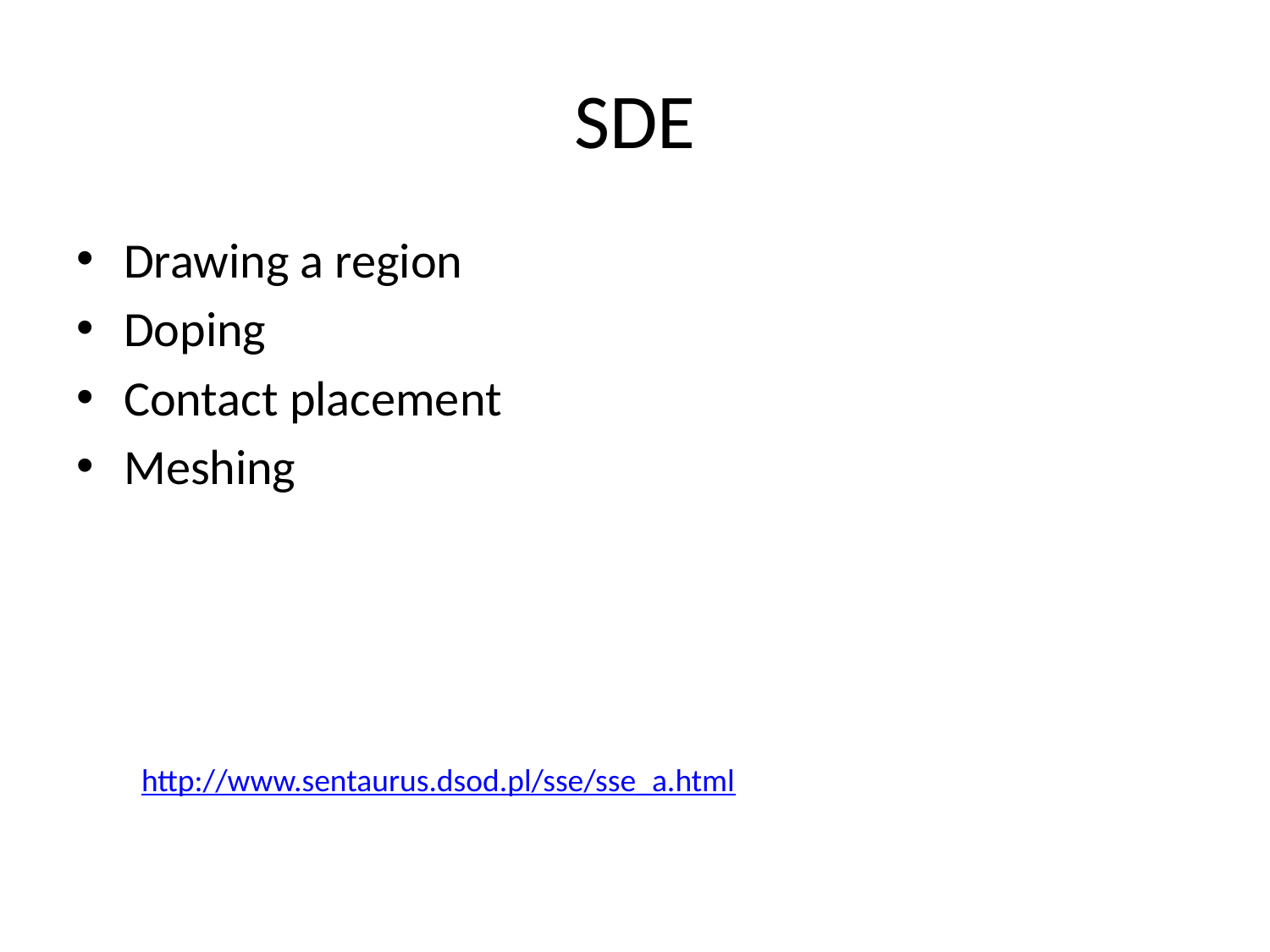

# SDE
Drawing a region
Doping
Contact placement
Meshing
http://www.sentaurus.dsod.pl/sse/sse_a.html